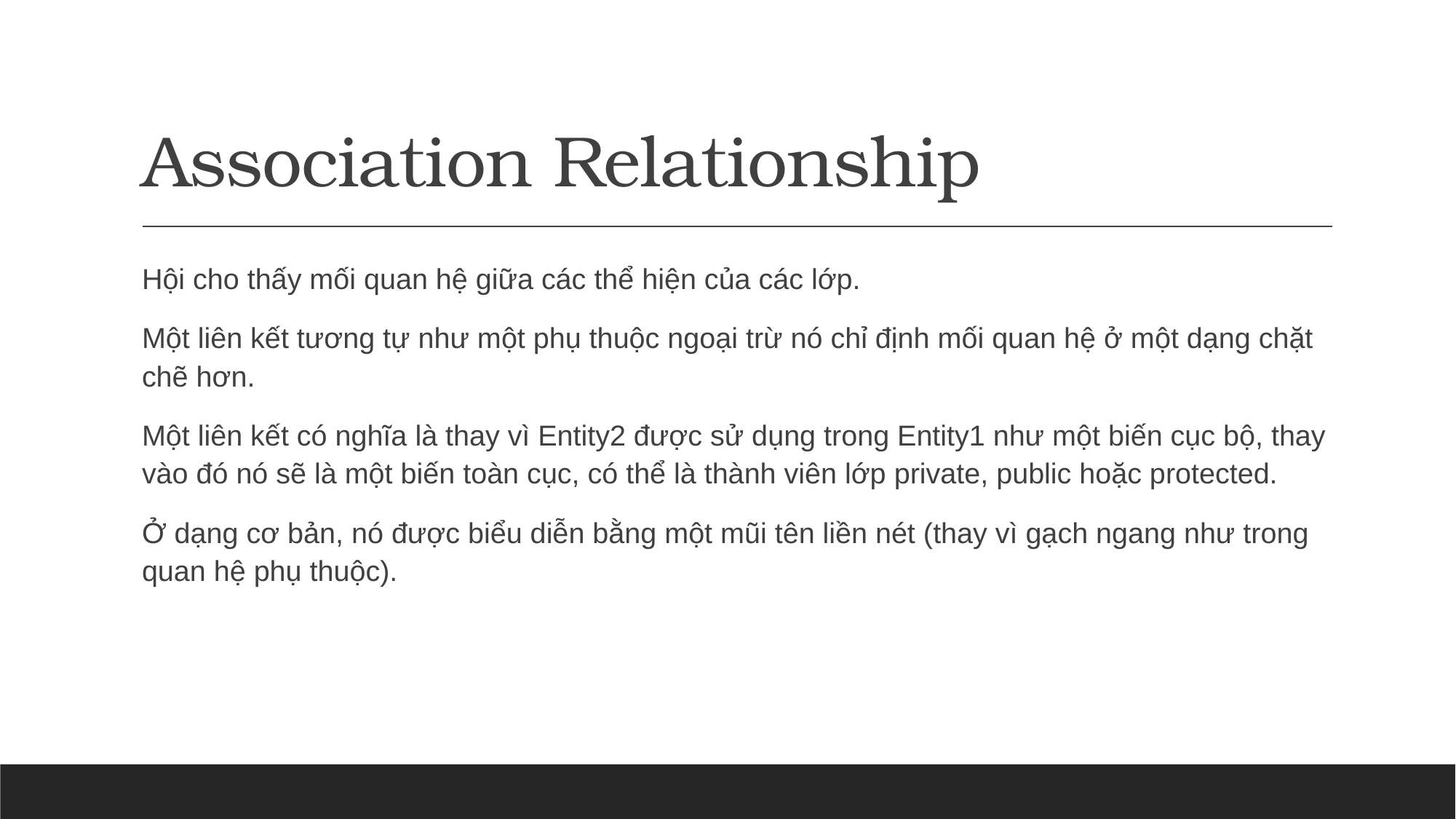

# Association Relationship
Hội cho thấy mối quan hệ giữa các thể hiện của các lớp.
Một liên kết tương tự như một phụ thuộc ngoại trừ nó chỉ định mối quan hệ ở một dạng chặt chẽ hơn.
Một liên kết có nghĩa là thay vì Entity2 được sử dụng trong Entity1 như một biến cục bộ, thay vào đó nó sẽ là một biến toàn cục, có thể là thành viên lớp private, public hoặc protected.
Ở dạng cơ bản, nó được biểu diễn bằng một mũi tên liền nét (thay vì gạch ngang như trong quan hệ phụ thuộc).